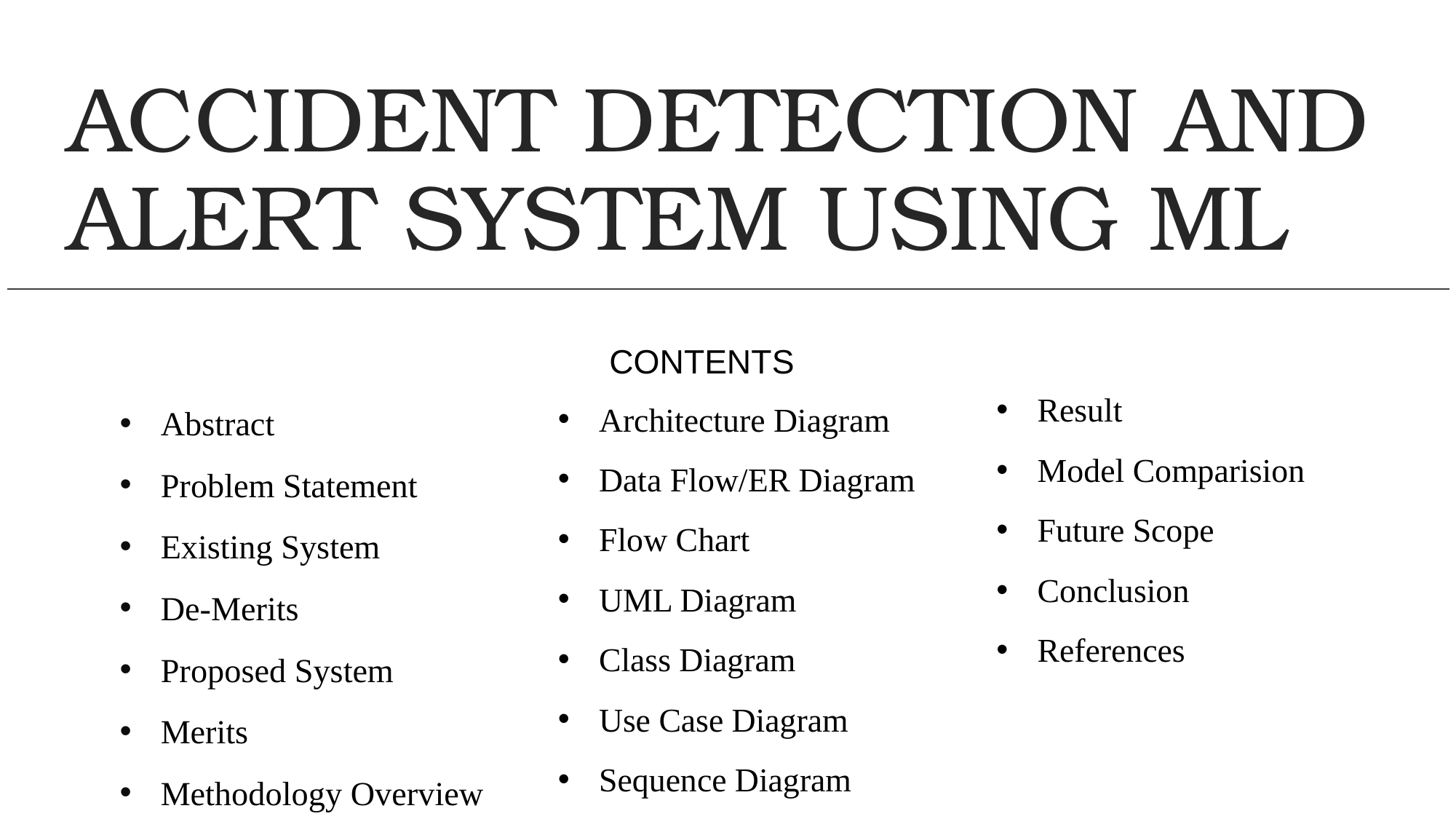

# ACCIDENT DETECTION AND ALERT SYSTEM USING ML
CONTENTS
Abstract
Problem Statement
Existing System
De-Merits
Proposed System
Merits
Methodology Overview
Literature Survey

Result
Model Comparision
Future Scope
Conclusion
References

Architecture Diagram
Data Flow/ER Diagram
Flow Chart
UML Diagram
Class Diagram
Use Case Diagram
Sequence Diagram
Activity Diagram